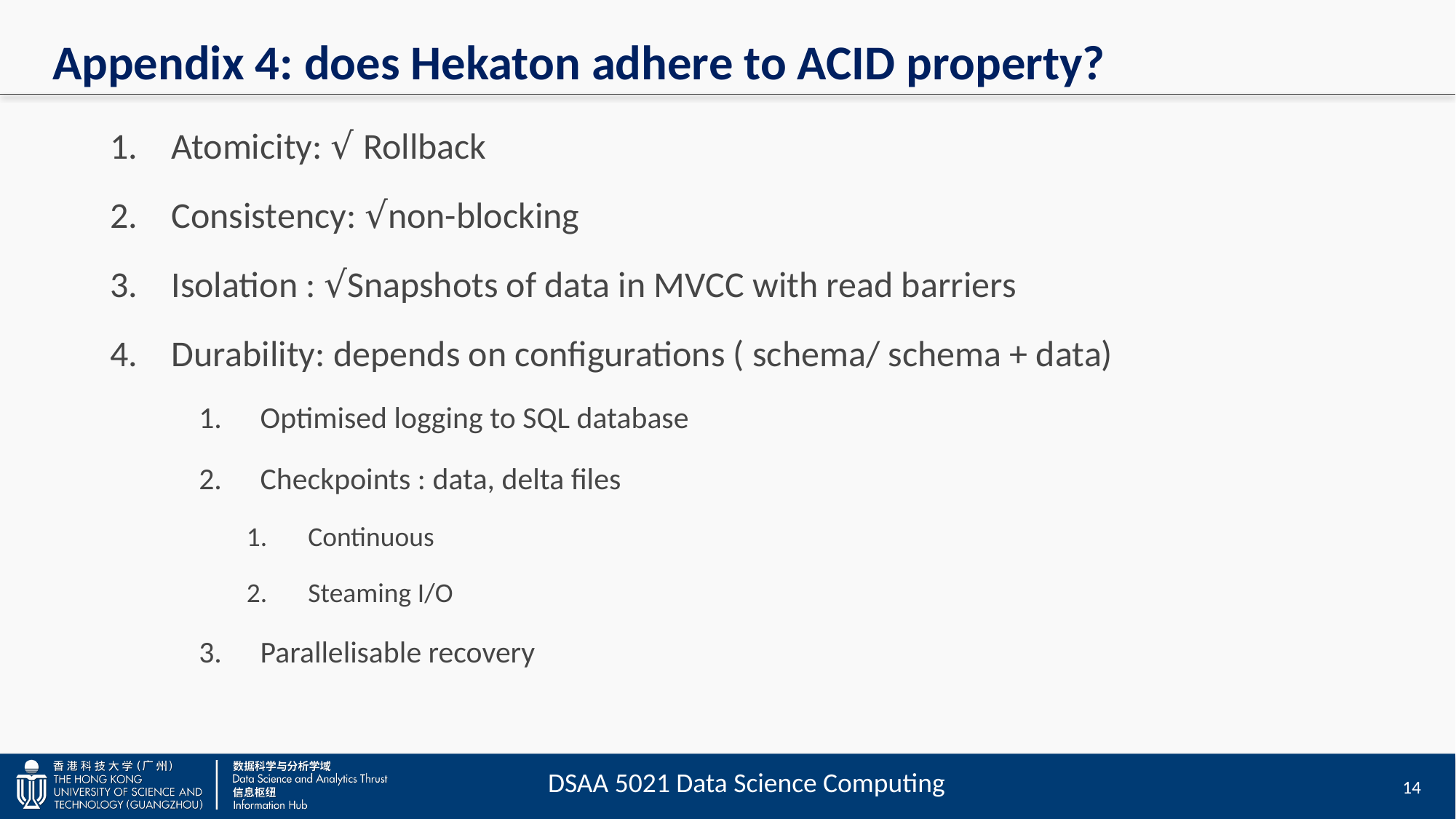

# Appendix 4: does Hekaton adhere to ACID property?
Atomicity: √ Rollback
Consistency: √non-blocking
Isolation : √Snapshots of data in MVCC with read barriers
Durability: depends on configurations ( schema/ schema + data)
Optimised logging to SQL database
Checkpoints : data, delta files
Continuous
Steaming I/O
Parallelisable recovery

DSAA 5021 Data Science Computing